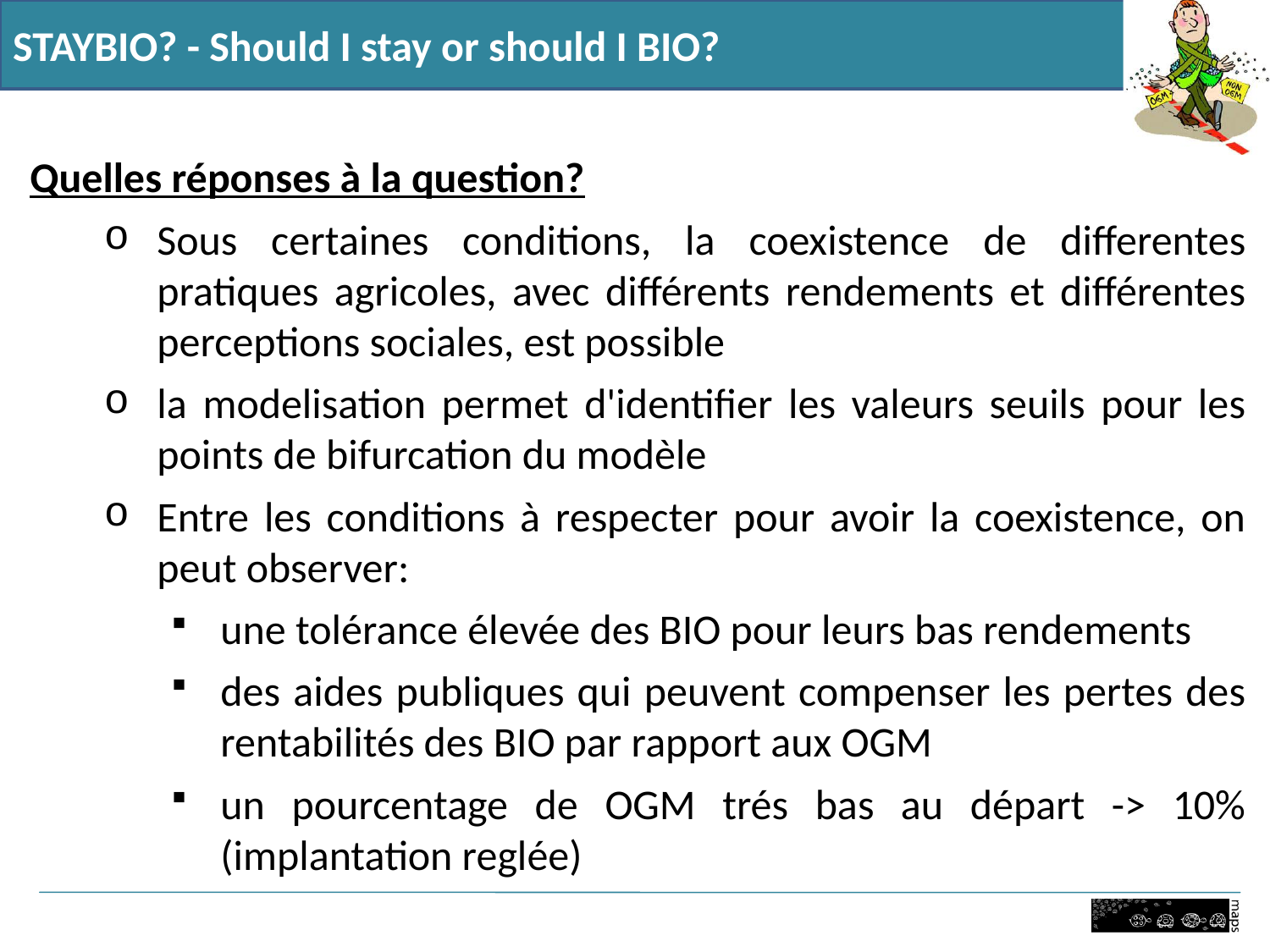

STAYBIO? - Should I stay or should I BIO?

Quelles réponses à la question?
Sous certaines conditions, la coexistence de differentes pratiques agricoles, avec différents rendements et différentes perceptions sociales, est possible
la modelisation permet d'identifier les valeurs seuils pour les points de bifurcation du modèle
Entre les conditions à respecter pour avoir la coexistence, on peut observer:
une tolérance élevée des BIO pour leurs bas rendements
des aides publiques qui peuvent compenser les pertes des rentabilités des BIO par rapport aux OGM
un pourcentage de OGM trés bas au départ -> 10% (implantation reglée)